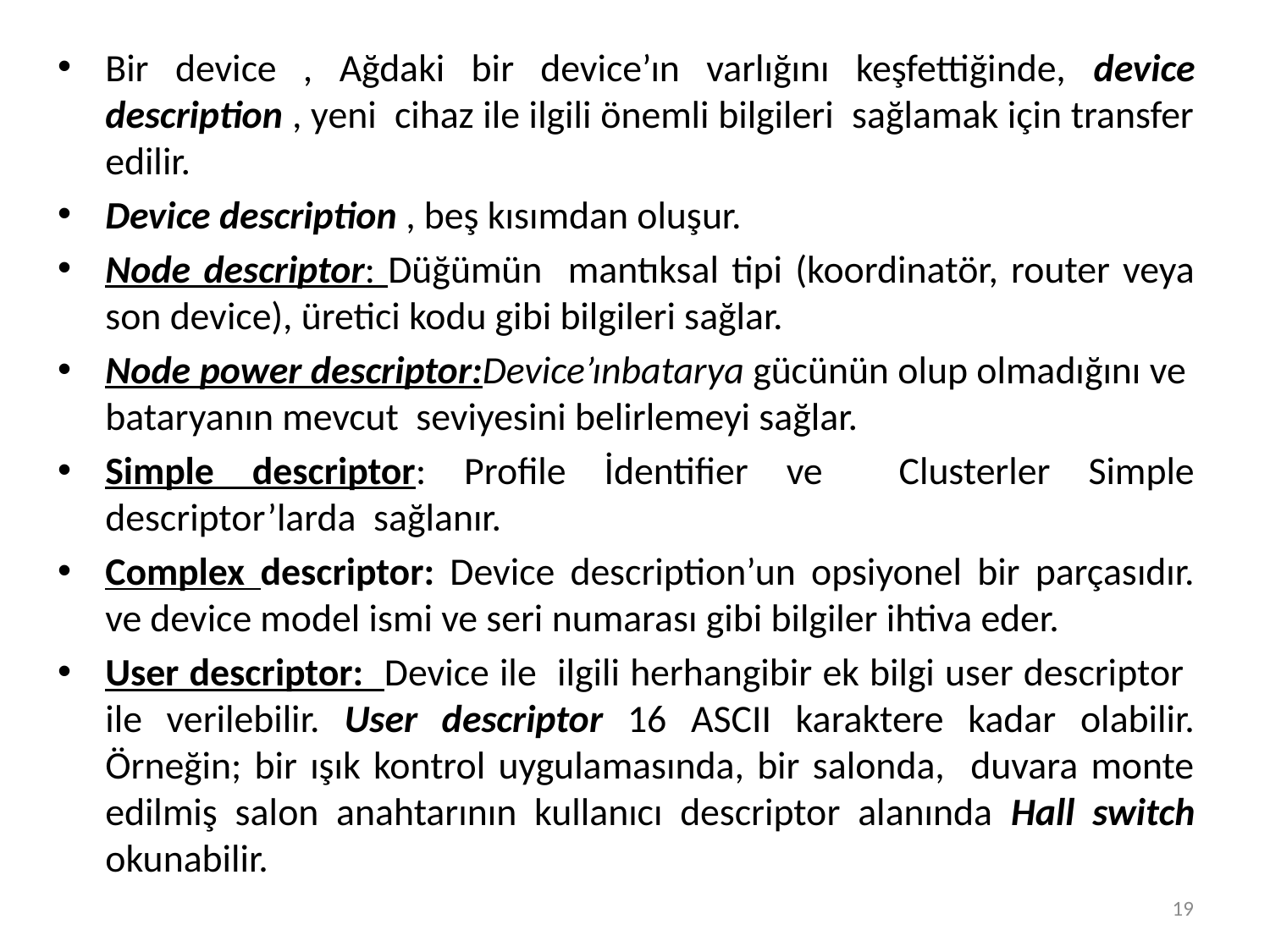

Bir device , Ağdaki bir device’ın varlığını keşfettiğinde, device description , yeni  cihaz ile ilgili önemli bilgileri  sağlamak için transfer edilir.
Device description , beş kısımdan oluşur.
Node descriptor: Düğümün  mantıksal tipi (koordinatör, router veya son device), üretici kodu gibi bilgileri sağlar.
Node power descriptor:Device’ınbatarya gücünün olup olmadığını ve  bataryanın mevcut  seviyesini belirlemeyi sağlar.
Simple descriptor: Profile İdentifier ve  Clusterler Simple descriptor’larda  sağlanır.
Complex descriptor: Device description’un opsiyonel bir parçasıdır. ve device model ismi ve seri numarası gibi bilgiler ihtiva eder.
User descriptor:  Device ile  ilgili herhangibir ek bilgi user descriptor  ile verilebilir. User descriptor 16 ASCII karaktere kadar olabilir. Örneğin; bir ışık kontrol uygulamasında, bir salonda,  duvara monte edilmiş salon anahtarının kullanıcı descriptor alanında Hall switch okunabilir.
19